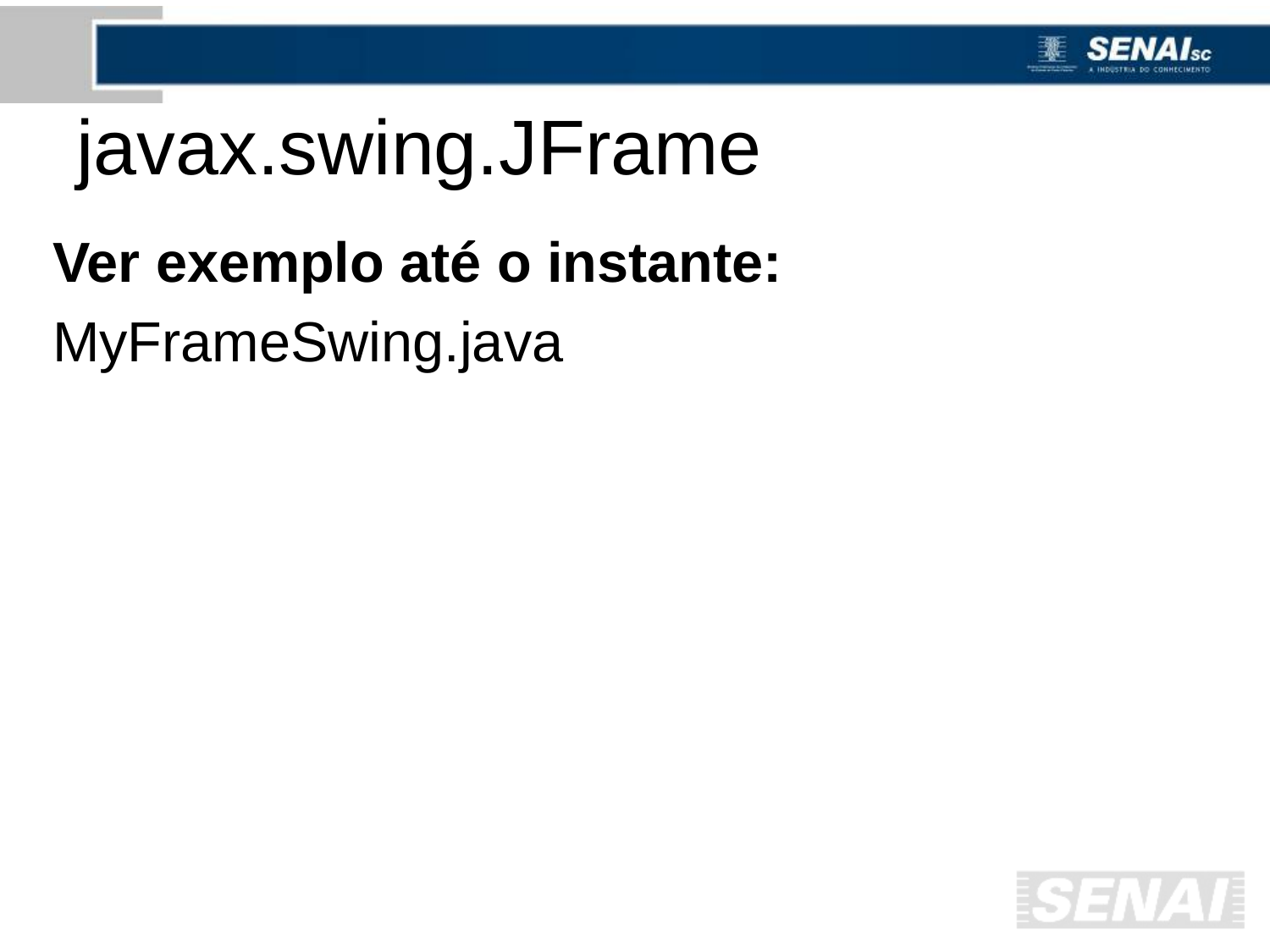

# javax.swing.JFrame
Ver exemplo até o instante:
MyFrameSwing.java